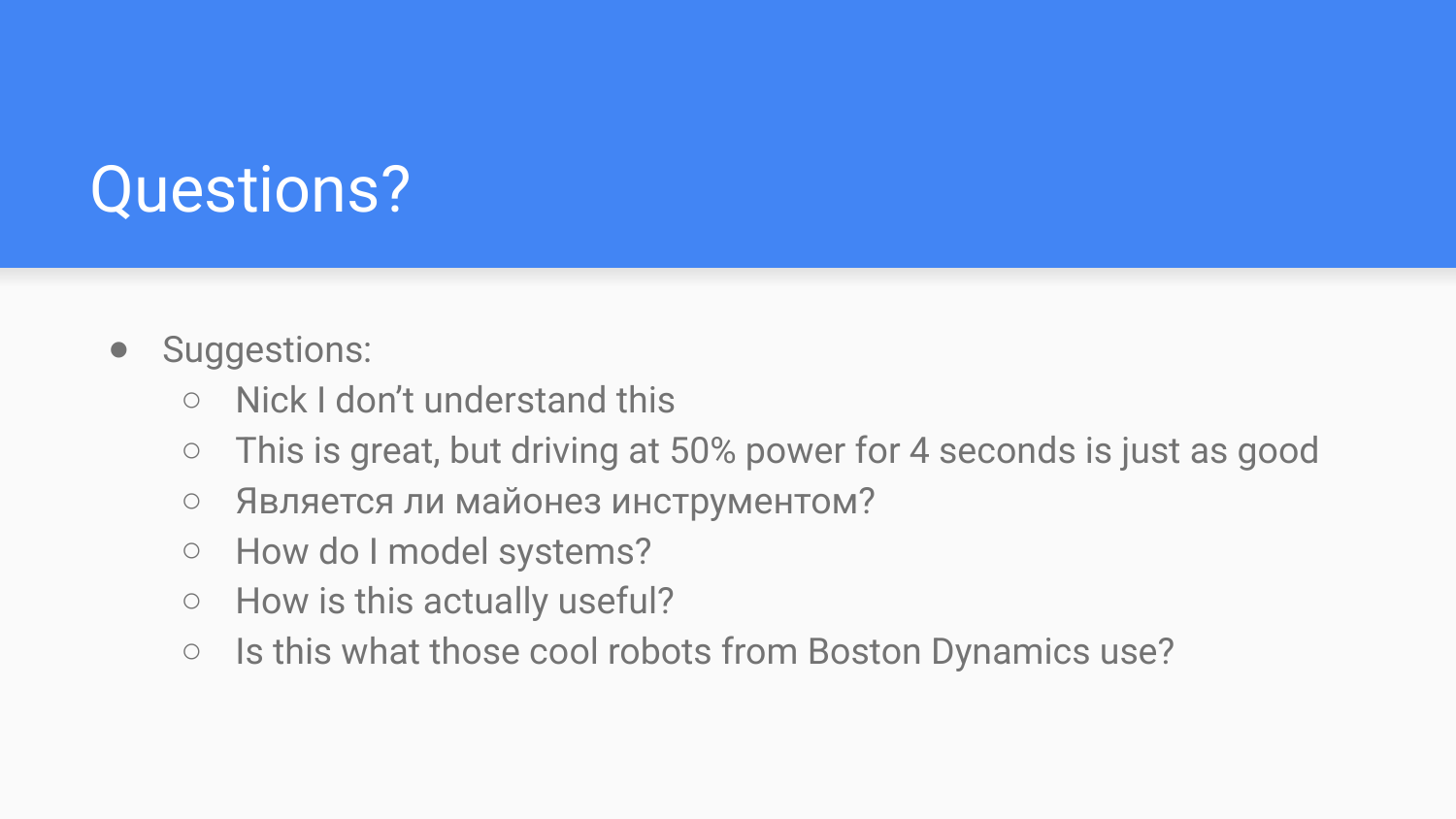

# Questions?
Suggestions:
Nick I don’t understand this
This is great, but driving at 50% power for 4 seconds is just as good
Является ли майонез инструментом?
How do I model systems?
How is this actually useful?
Is this what those cool robots from Boston Dynamics use?